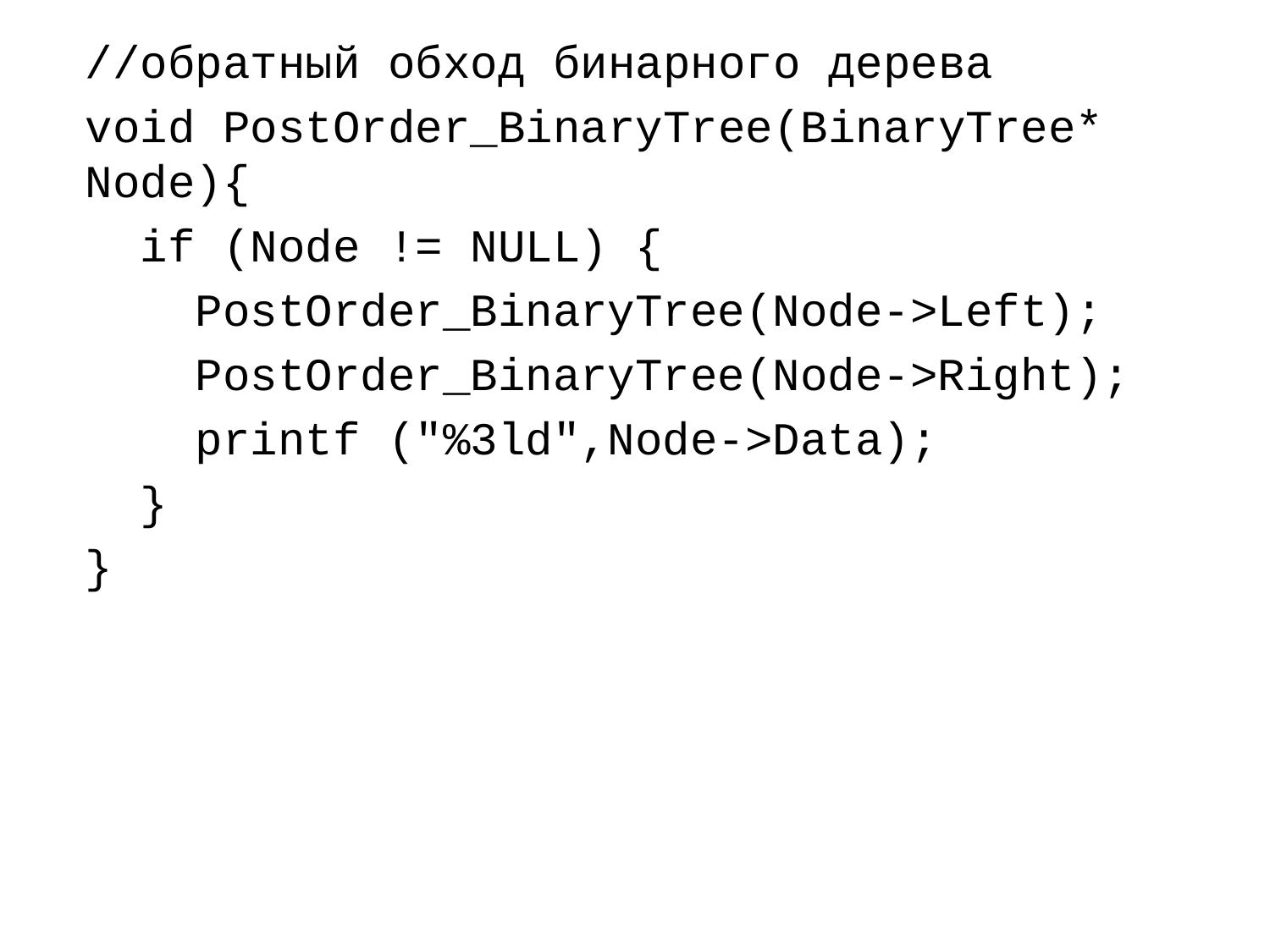

//обратный обход бинарного дерева
void PostOrder_BinaryTree(BinaryTree* Node){
  if (Node != NULL) {
    PostOrder_BinaryTree(Node->Left);
    PostOrder_BinaryTree(Node->Right);
    printf ("%3ld",Node->Data);
  }
}